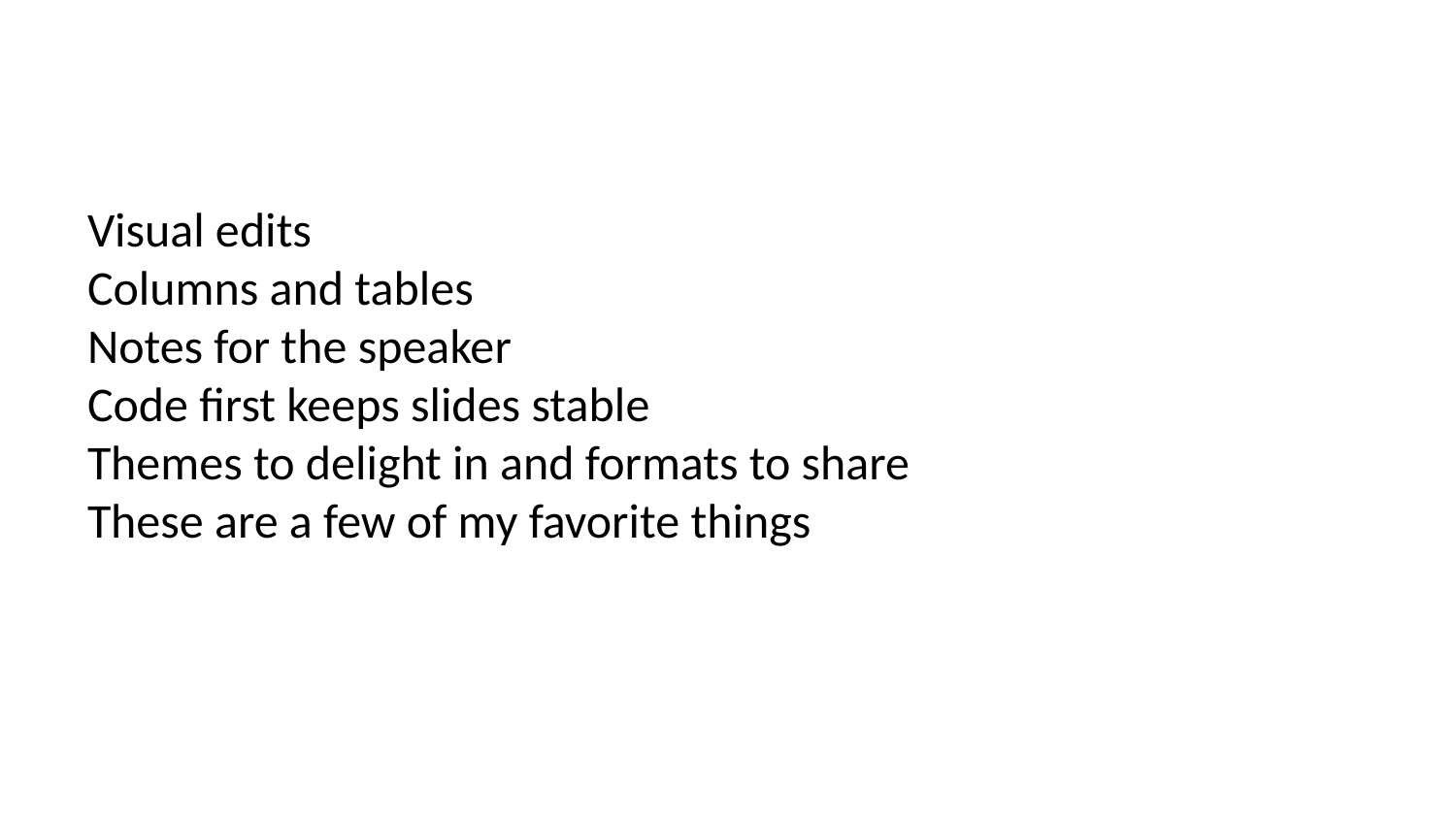

Visual edits
Columns and tables
Notes for the speaker
Code first keeps slides stable
Themes to delight in and formats to share
These are a few of my favorite things